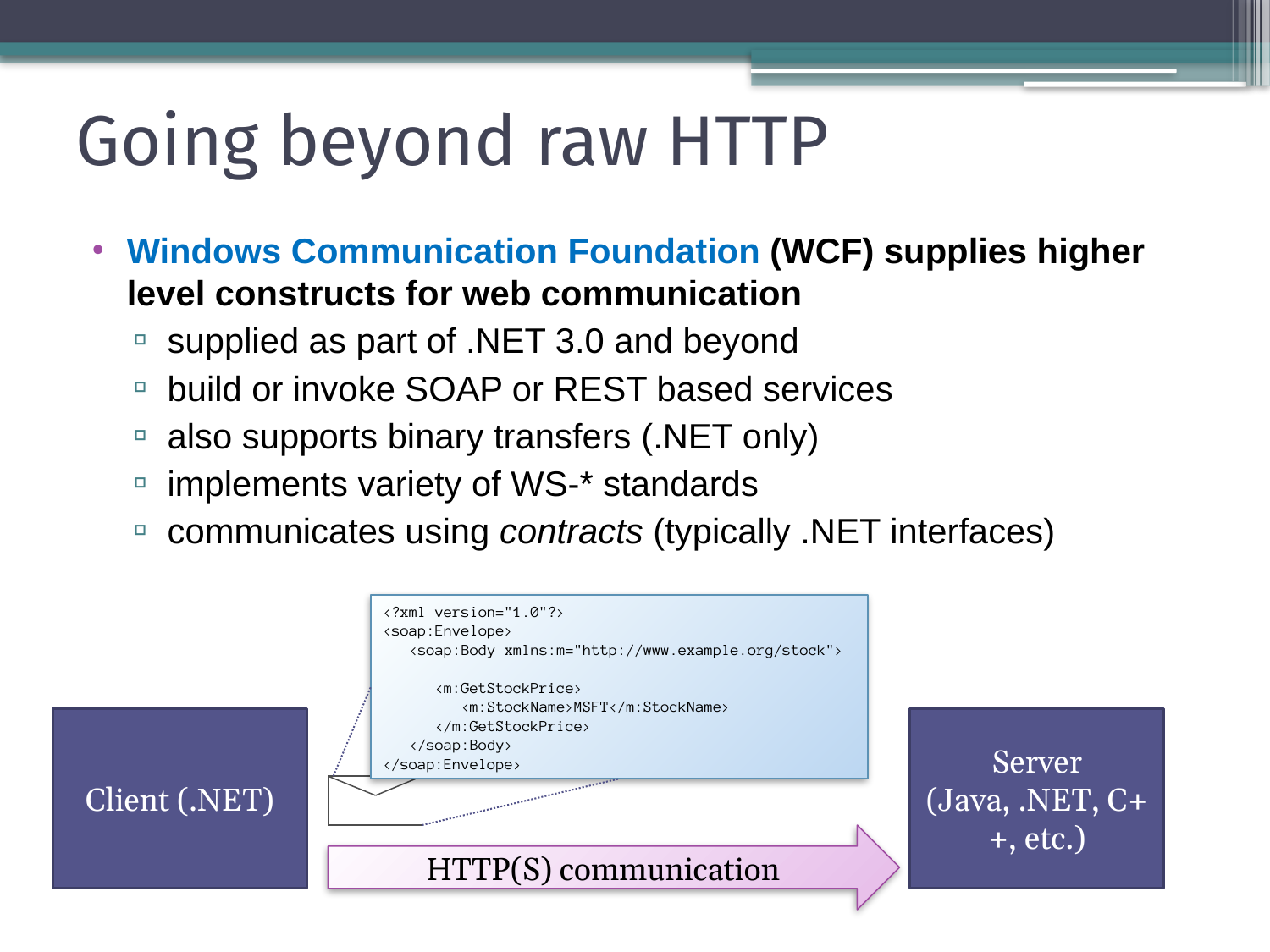

# Going beyond raw HTTP
Windows Communication Foundation (WCF) supplies higher level constructs for web communication
supplied as part of .NET 3.0 and beyond
build or invoke SOAP or REST based services
also supports binary transfers (.NET only)
implements variety of WS-* standards
communicates using contracts (typically .NET interfaces)

<?xml version="1.0"?>
<soap:Envelope>
   <soap:Body xmlns:m="http://www.example.org/stock">
      <m:GetStockPrice>
         <m:StockName>MSFT</m:StockName>
      </m:GetStockPrice>
   </soap:Body>
</soap:Envelope>
Client (.NET)
Server (Java, .NET, C++, etc.)

HTTP(S) communication